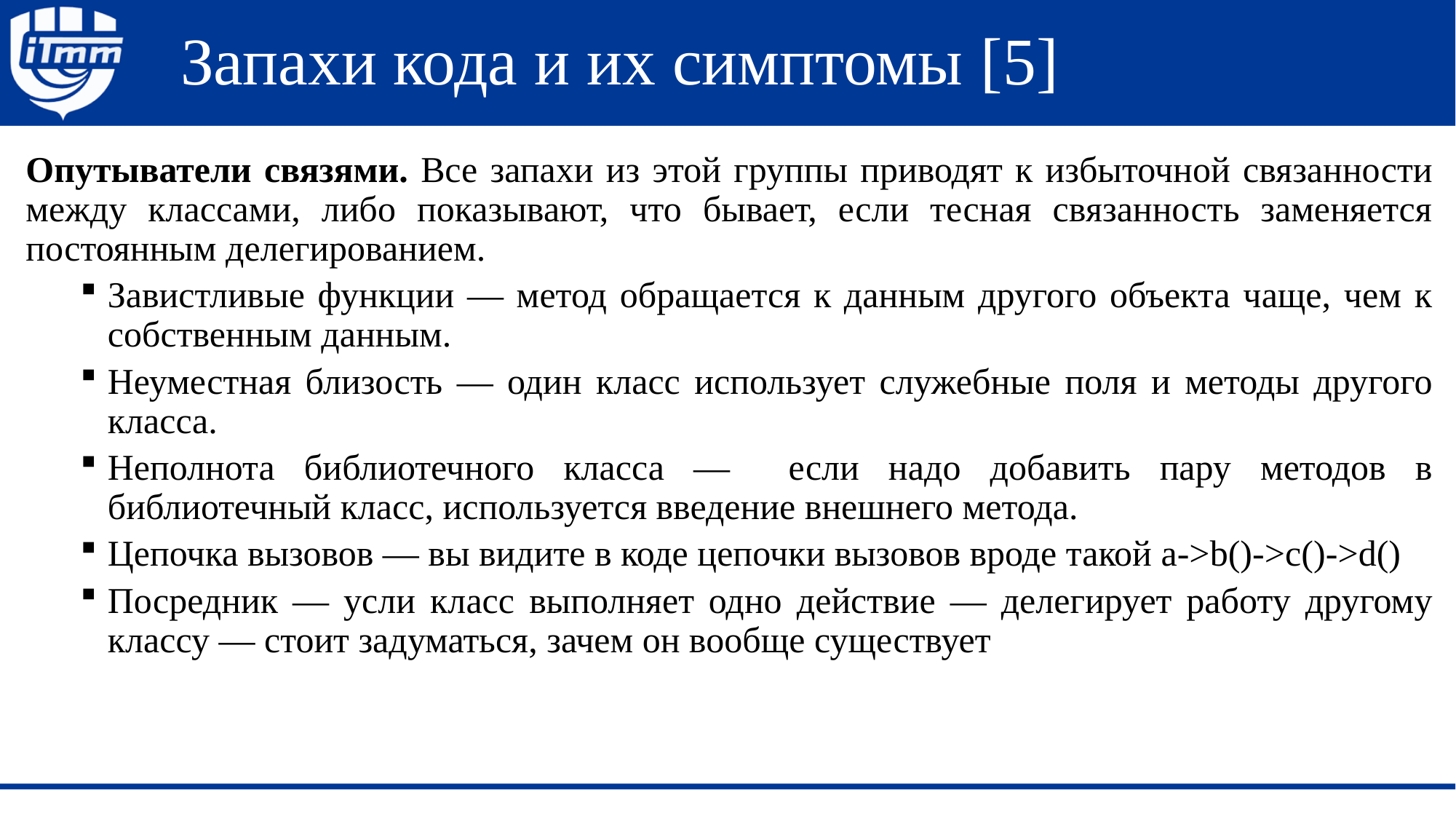

# Запахи кода и их симптомы [5]
Опутыватели связями. Все запахи из этой группы приводят к избыточной связанности между классами, либо показывают, что бывает, если тесная связанность заменяется постоянным делегированием.
Завистливые функции — метод обращается к данным другого объекта чаще, чем к собственным данным.
Неуместная близость — один класс использует служебные поля и методы другого класса.
Неполнота библиотечного класса —  если надо добавить пару методов в библиотечный класс, используется введение внешнего метода.
Цепочка вызовов — вы видите в коде цепочки вызовов вроде такой a->b()->c()->d()
Посредник — усли класс выполняет одно действие — делегирует работу другому классу — стоит задуматься, зачем он вообще существует